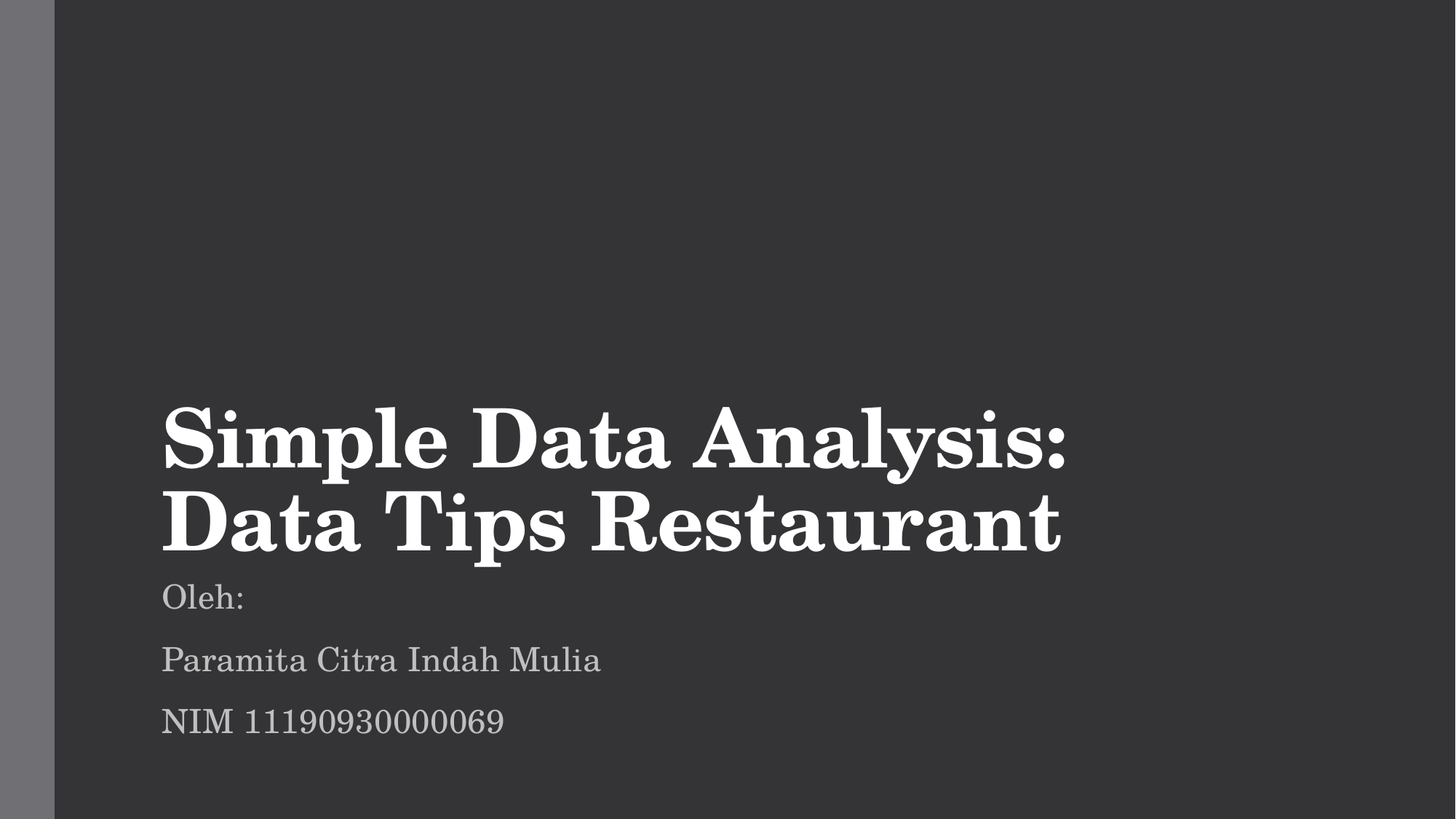

# Simple Data Analysis: Data Tips Restaurant
Oleh:
Paramita Citra Indah Mulia
NIM 11190930000069